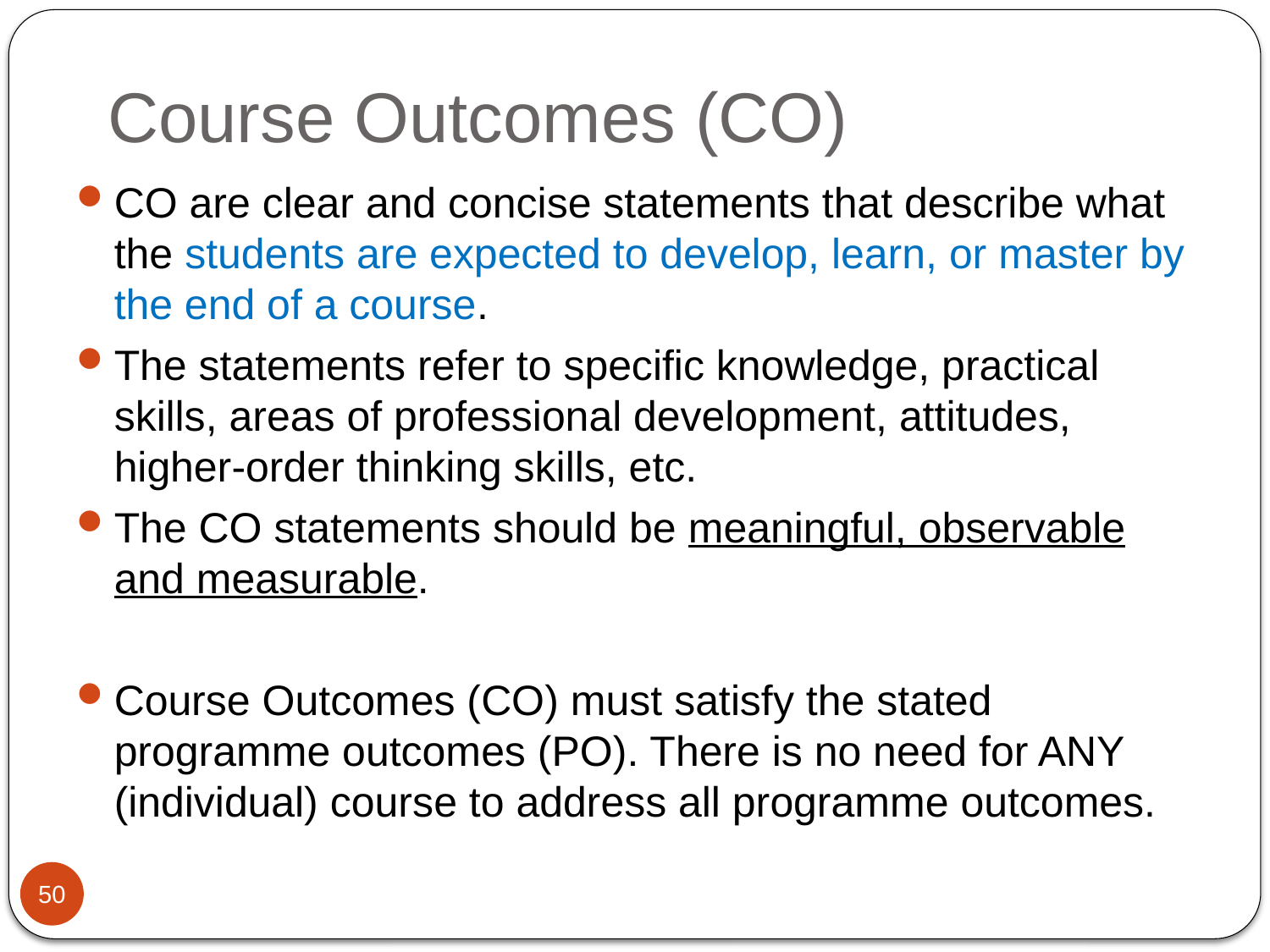

# Course Outcomes (CO)
CO are clear and concise statements that describe what the students are expected to develop, learn, or master by the end of a course.
The statements refer to specific knowledge, practical skills, areas of professional development, attitudes, higher-order thinking skills, etc.
The CO statements should be meaningful, observable and measurable.

Course Outcomes (CO) must satisfy the stated programme outcomes (PO). There is no need for ANY (individual) course to address all programme outcomes.

50